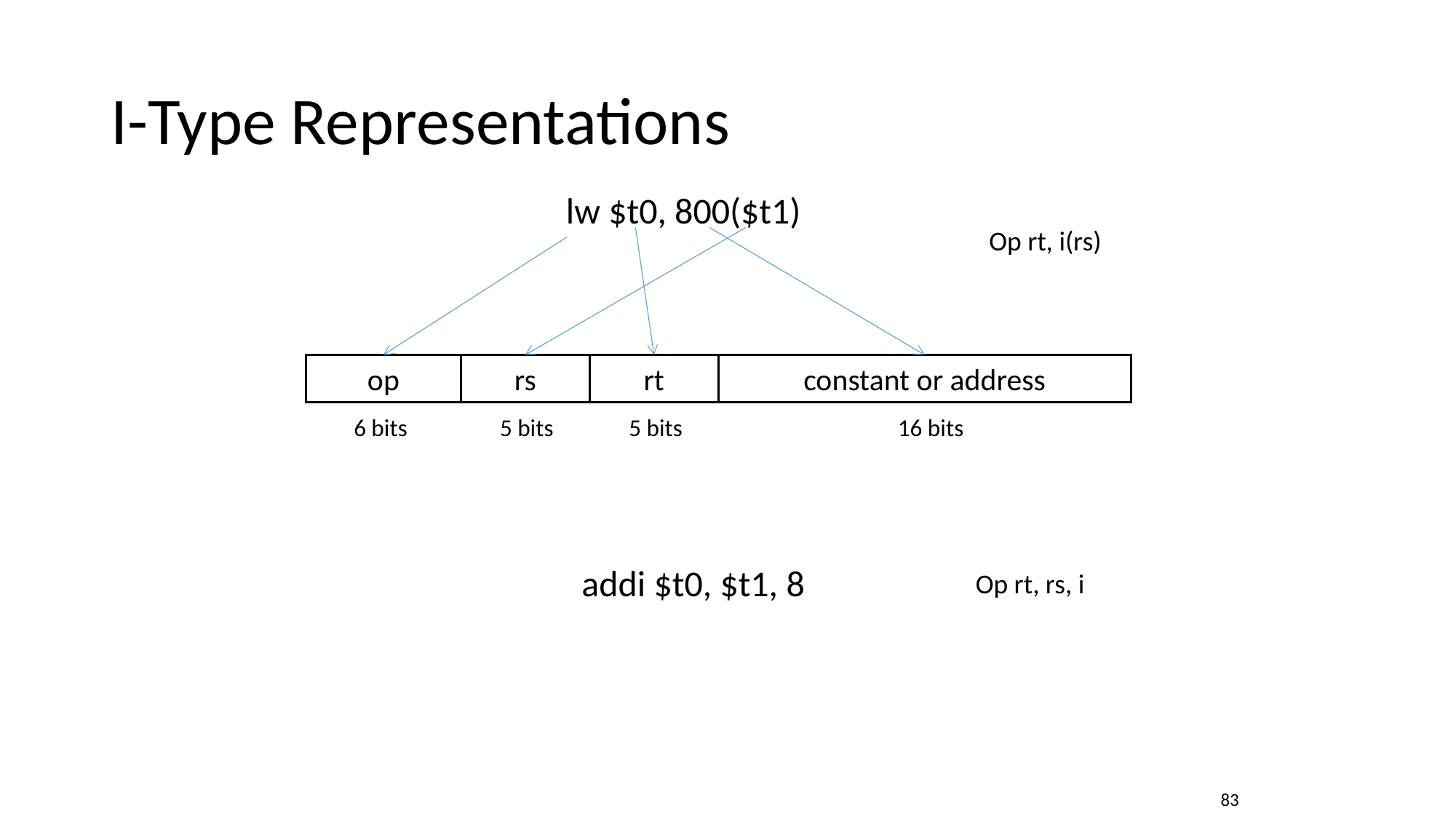

# I-Type Representations
lw $t0, 800($t1)
Op rt, i(rs)
op
rs
rt
constant or address
6 bits
5 bits
5 bits
16 bits
addi $t0, $t1, 8
Op rt, rs, i
83